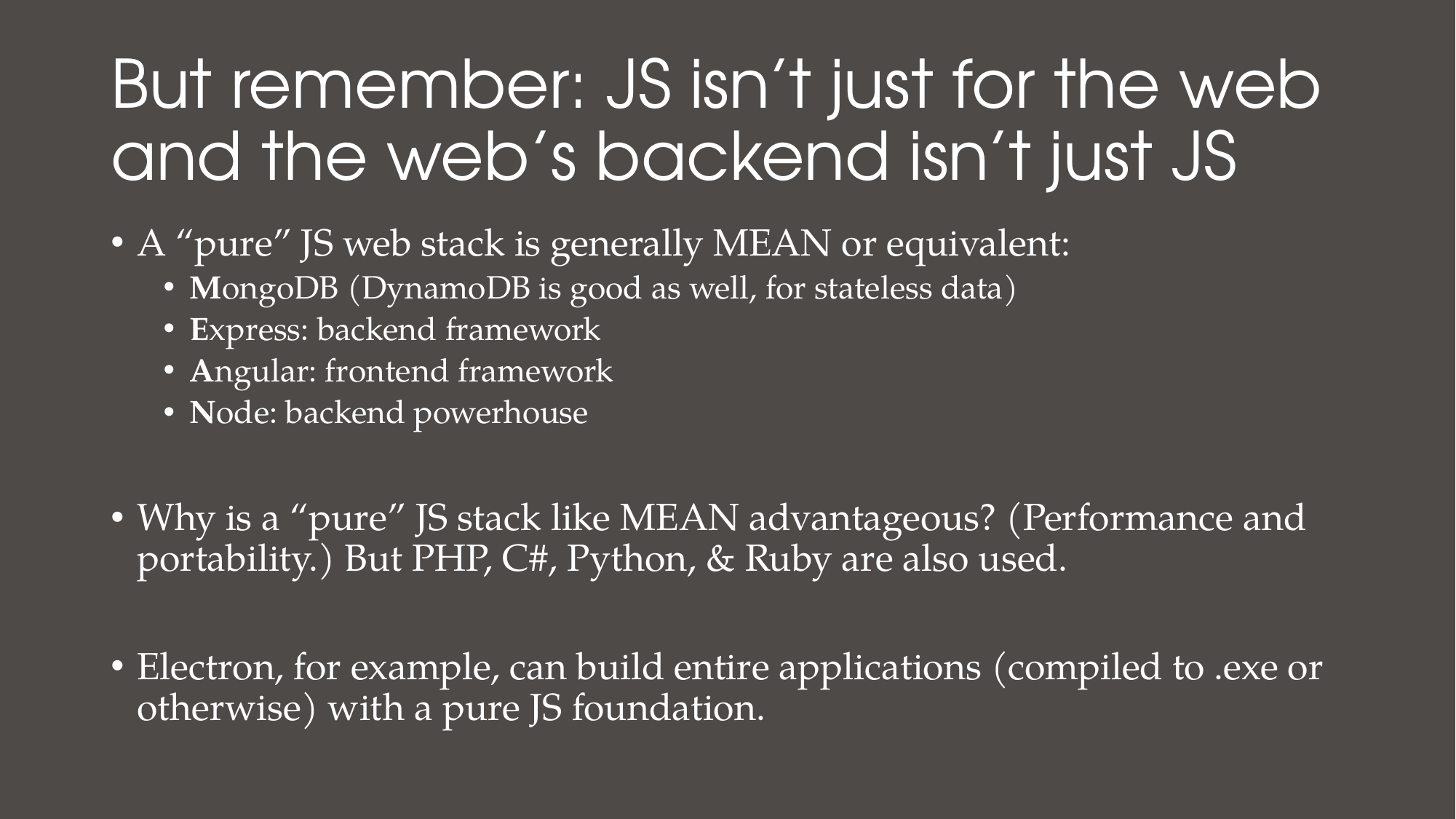

# But remember: JS isn’t just for the web and the web’s backend isn’t just JS
A “pure” JS web stack is generally MEAN or equivalent:
MongoDB (DynamoDB is good as well, for stateless data)
Express: backend framework
Angular: frontend framework
Node: backend powerhouse

Why is a “pure” JS stack like MEAN advantageous? (Performance and portability.) But PHP, C#, Python, & Ruby are also used.

Electron, for example, can build entire applications (compiled to .exe or otherwise) with a pure JS foundation.